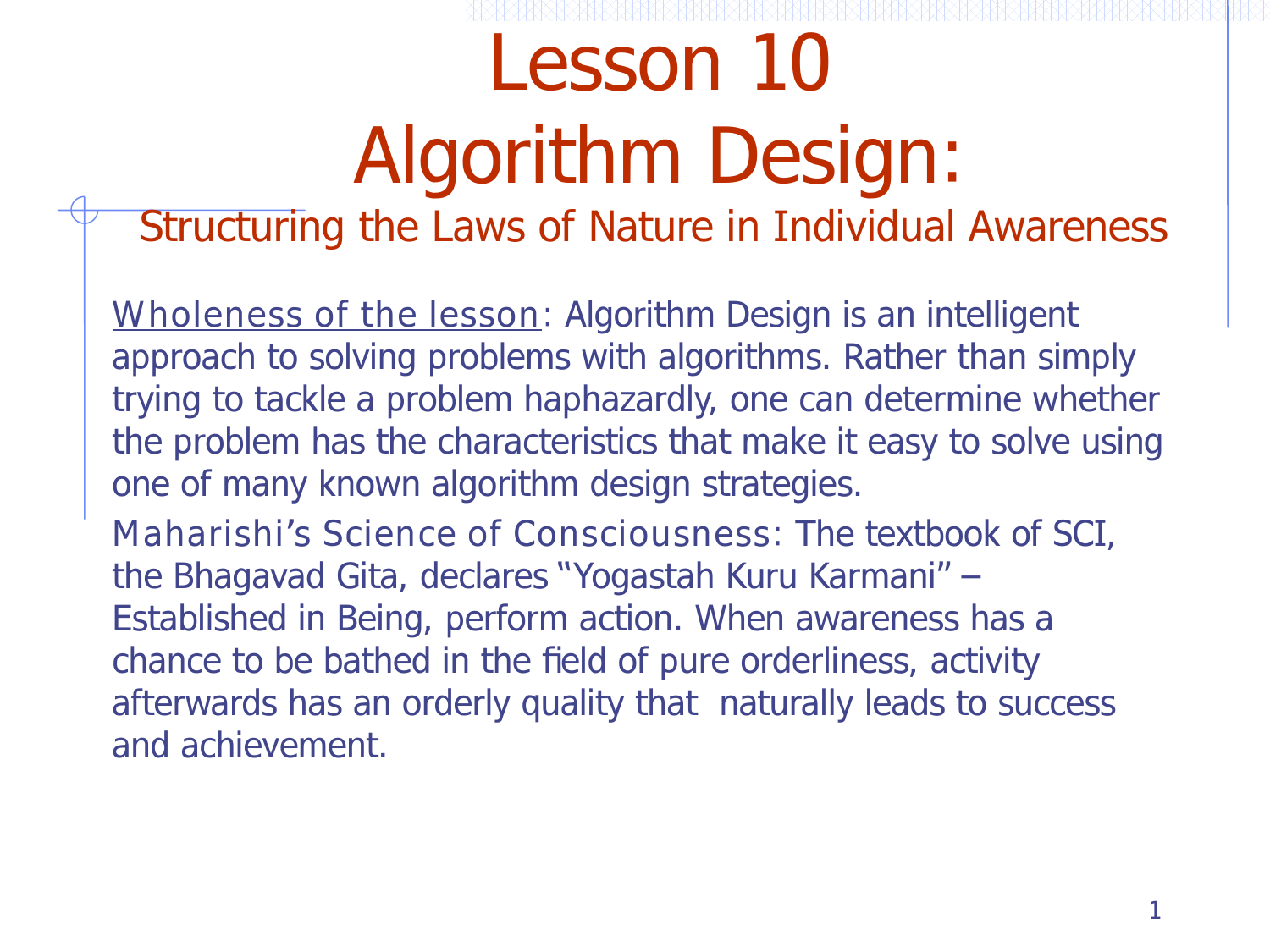

# Lesson 10 Algorithm Design: Structuring the Laws of Nature in Individual Awareness
Wholeness of the lesson: Algorithm Design is an intelligent approach to solving problems with algorithms. Rather than simply trying to tackle a problem haphazardly, one can determine whether the problem has the characteristics that make it easy to solve using one of many known algorithm design strategies.
Maharishi’s Science of Consciousness: The textbook of SCI, the Bhagavad Gita, declares “Yogastah Kuru Karmani” – Established in Being, perform action. When awareness has a chance to be bathed in the field of pure orderliness, activity afterwards has an orderly quality that  naturally leads to success and achievement.
1